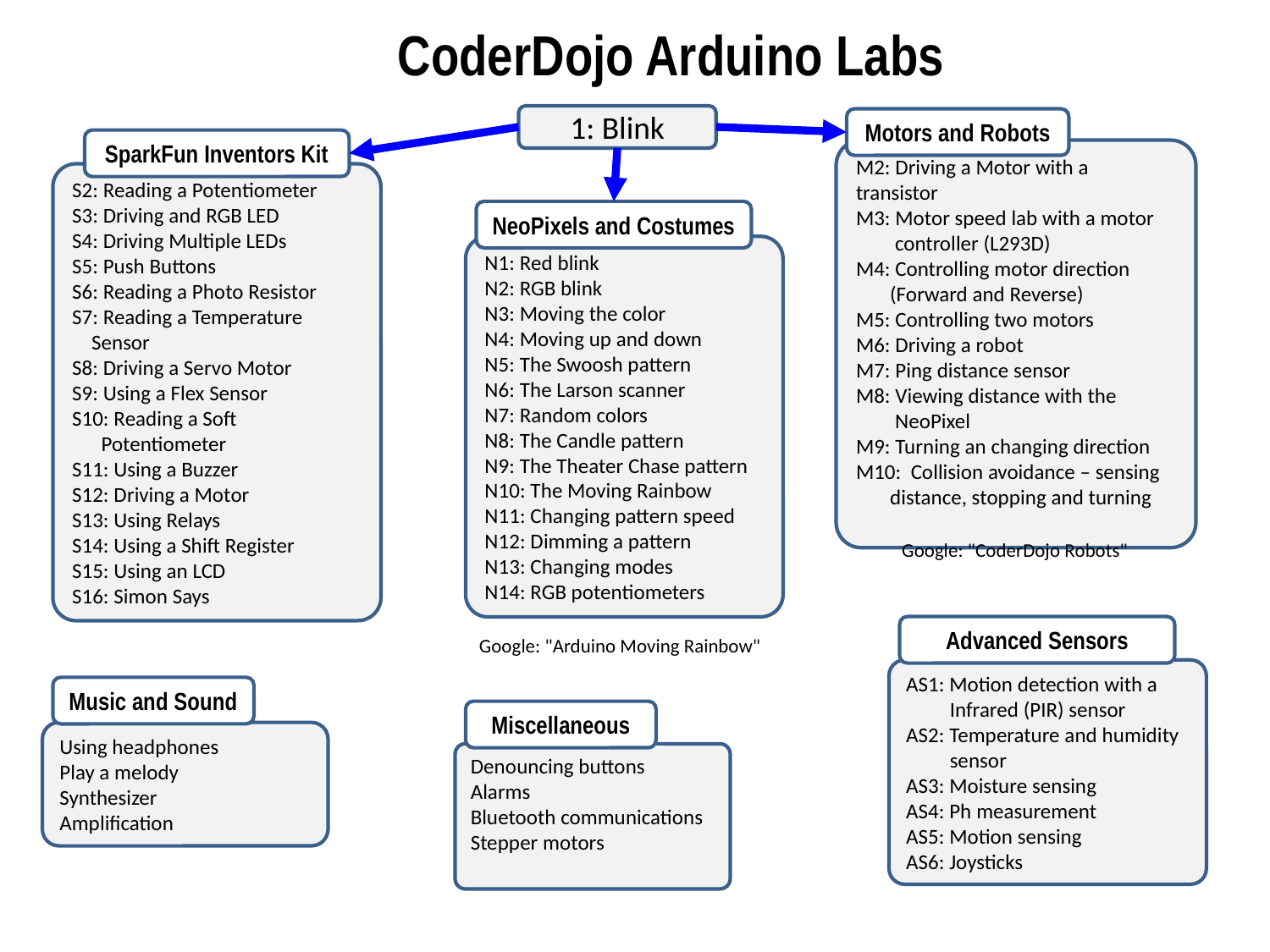

CoderDojo Arduino Labs
1: Blink
Motors and Robots
SparkFun Inventors Kit
M2: Driving a Motor with a transistor
M3: Motor speed lab with a motor
        controller (L293D)
M4: Controlling motor direction
       (Forward and Reverse)
M5: Controlling two motors
M6: Driving a robot
M7: Ping distance sensor
M8: Viewing distance with the
        NeoPixel
M9: Turning an changing direction
M10:  Collision avoidance – sensing
       distance, stopping and turning

S2: Reading a Potentiometer
S3: Driving and RGB LED
S4: Driving Multiple LEDs
S5: Push Buttons
S6: Reading a Photo Resistor
S7: Reading a Temperature
    Sensor
S8: Driving a Servo Motor
S9: Using a Flex Sensor
S10: Reading a Soft
      Potentiometer
S11: Using a Buzzer
S12: Driving a Motor
S13: Using Relays
S14: Using a Shift Register
S15: Using an LCD
S16: Simon Says
NeoPixels and Costumes
N1: Red blink
N2: RGB blink
N3: Moving the color
N4: Moving up and down
N5: The Swoosh pattern
N6: The Larson scanner
N7: Random colors
N8: The Candle pattern
N9: The Theater Chase pattern
N10: The Moving Rainbow
N11: Changing pattern speed
N12: Dimming a pattern
N13: Changing modes
N14: RGB potentiometers
Google: "CoderDojo Robots"
Advanced Sensors
Google: "Arduino Moving Rainbow"
AS1: Motion detection with a
         Infrared (PIR) sensor
AS2: Temperature and humidity
         sensor
AS3: Moisture sensing
AS4: Ph measurement
AS5: Motion sensing
AS6: Joysticks
Music and Sound
Miscellaneous
Using headphones
Play a melody
Synthesizer
Amplification
Denouncing buttons
Alarms
Bluetooth communications
Stepper motors